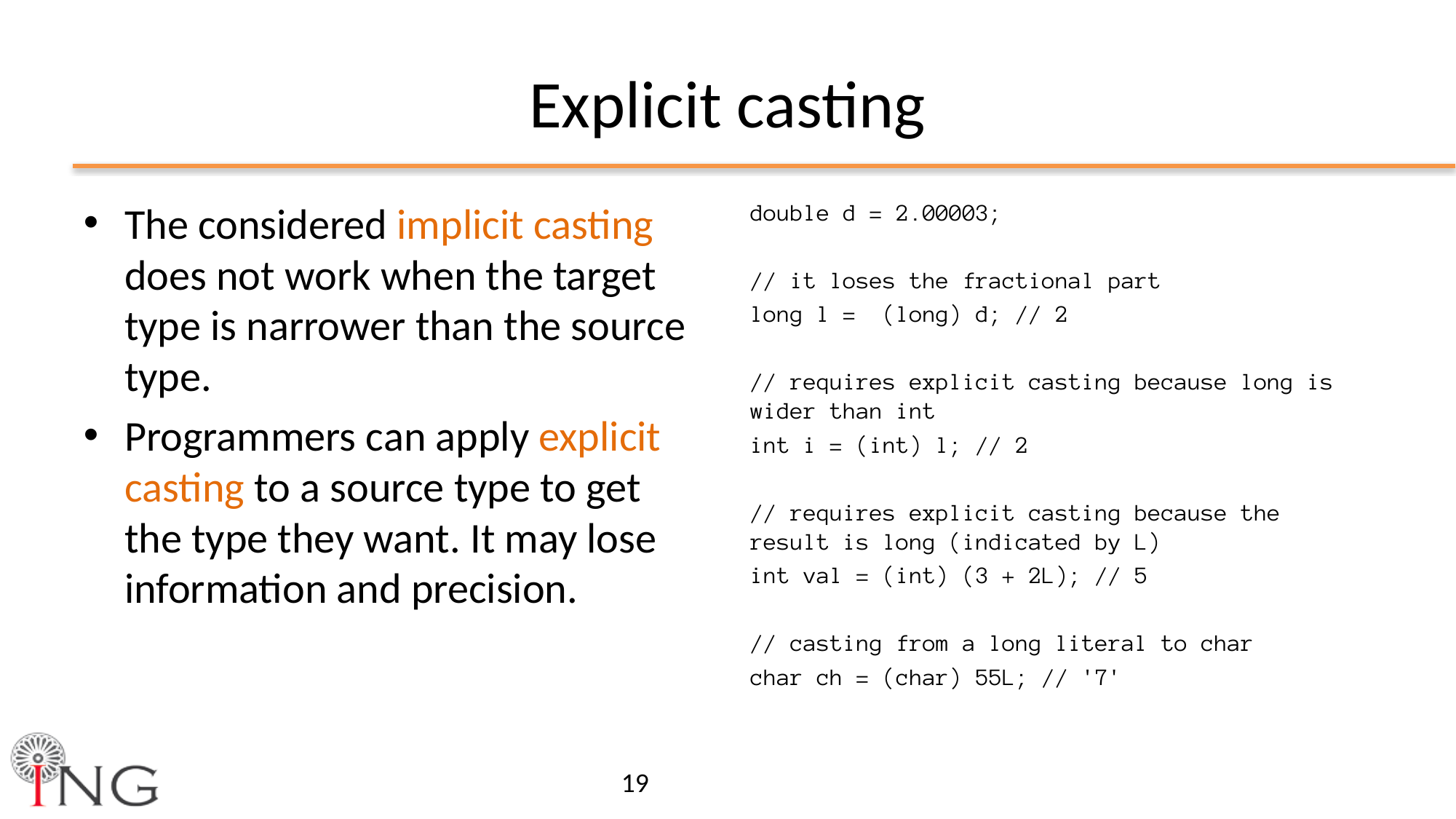

# Explicit casting
The considered implicit casting does not work when the target type is narrower than the source type.
Programmers can apply explicit casting to a source type to get the type they want. It may lose information and precision.
double d = 2.00003;

// it loses the fractional part
long l =  (long) d; // 2

// requires explicit casting because long is wider than int
int i = (int) l; // 2

// requires explicit casting because the result is long (indicated by L)
int val = (int) (3 + 2L); // 5

// casting from a long literal to char
char ch = (char) 55L; // '7'
19